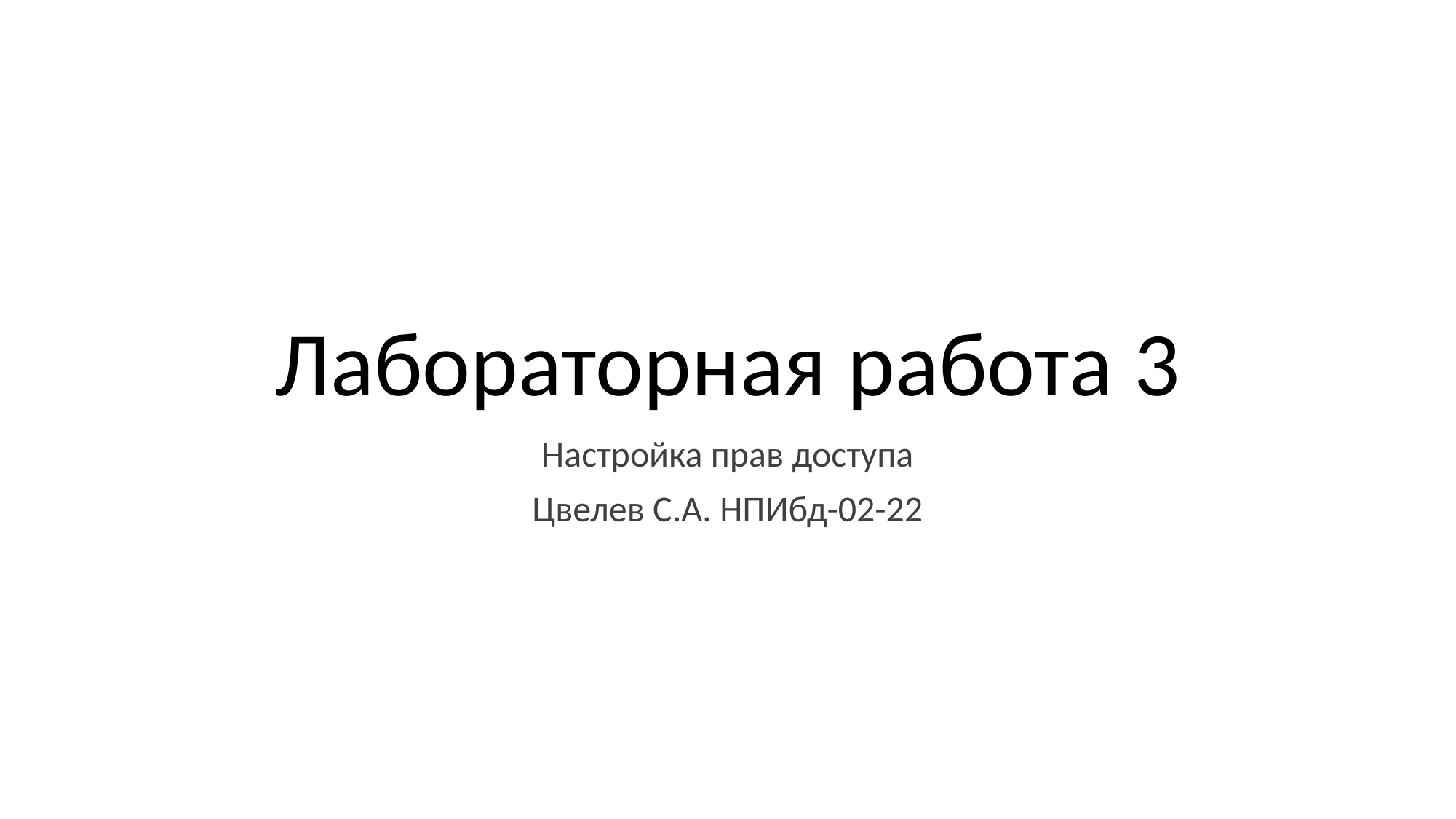

# Лабораторная работа 3
Настройка прав доступа
Цвелев С.А. НПИбд-02-22